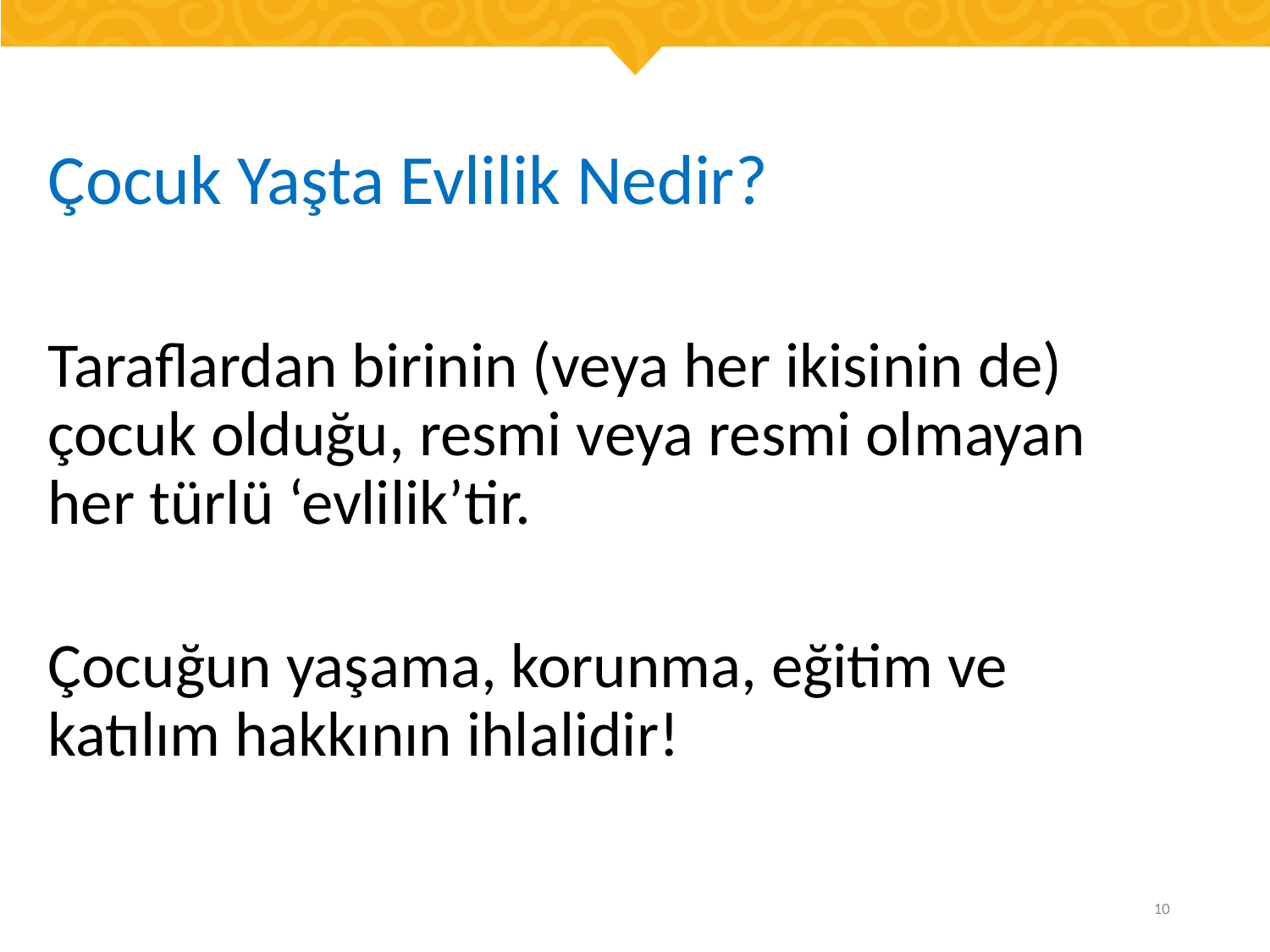

# Çocuk Yaşta Evlilik Nedir?
Taraflardan birinin (veya her ikisinin de) çocuk olduğu, resmi veya resmi olmayan her türlü ‘evlilik’tir.

Çocuğun yaşama, korunma, eğitim ve katılım hakkının ihlalidir!

10